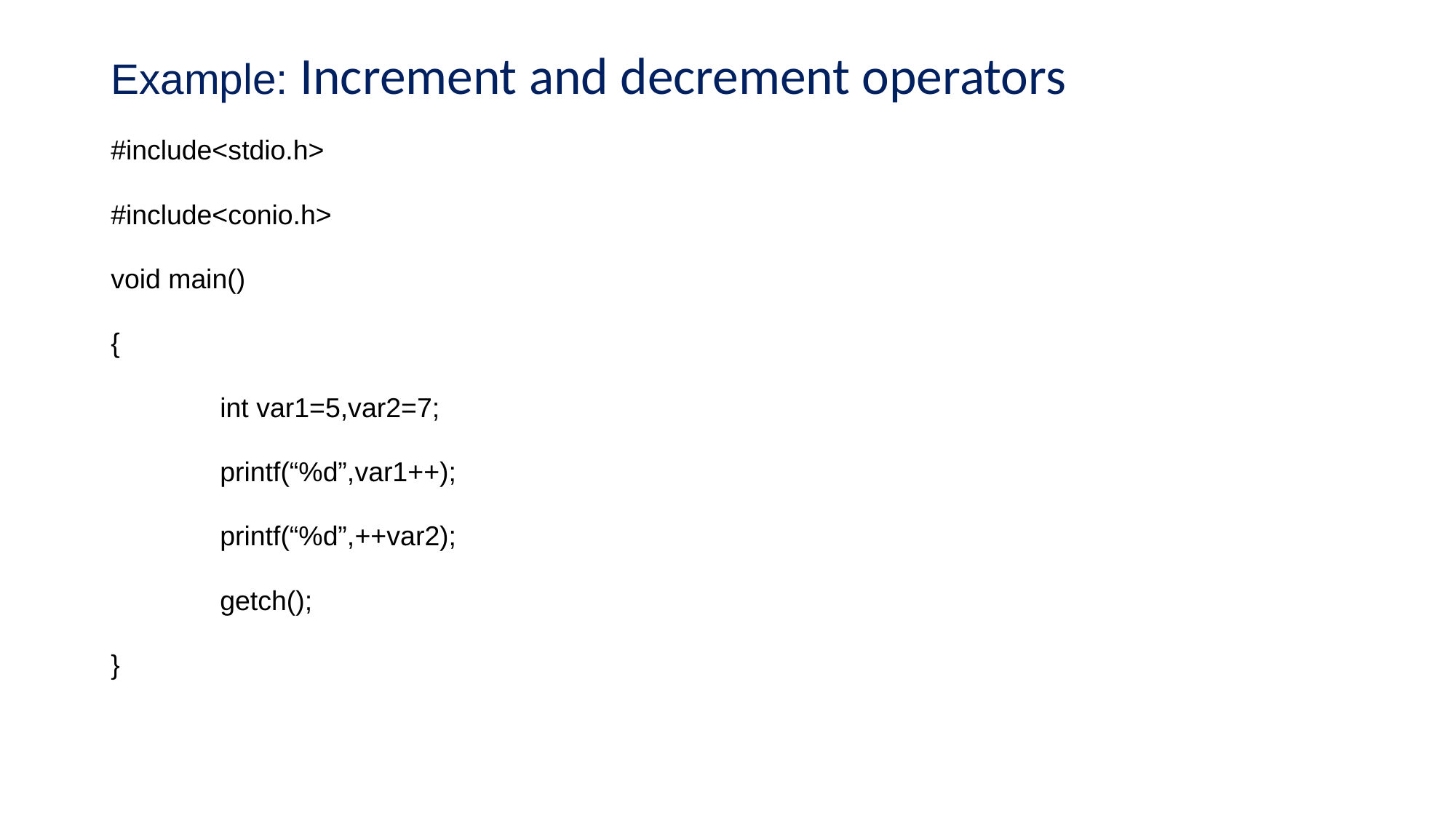

# Example: Increment and decrement operators
#include<stdio.h>
#include<conio.h>
void main()
{
	int var1=5,var2=7;
	printf(“%d”,var1++);
	printf(“%d”,++var2);
	getch();
}